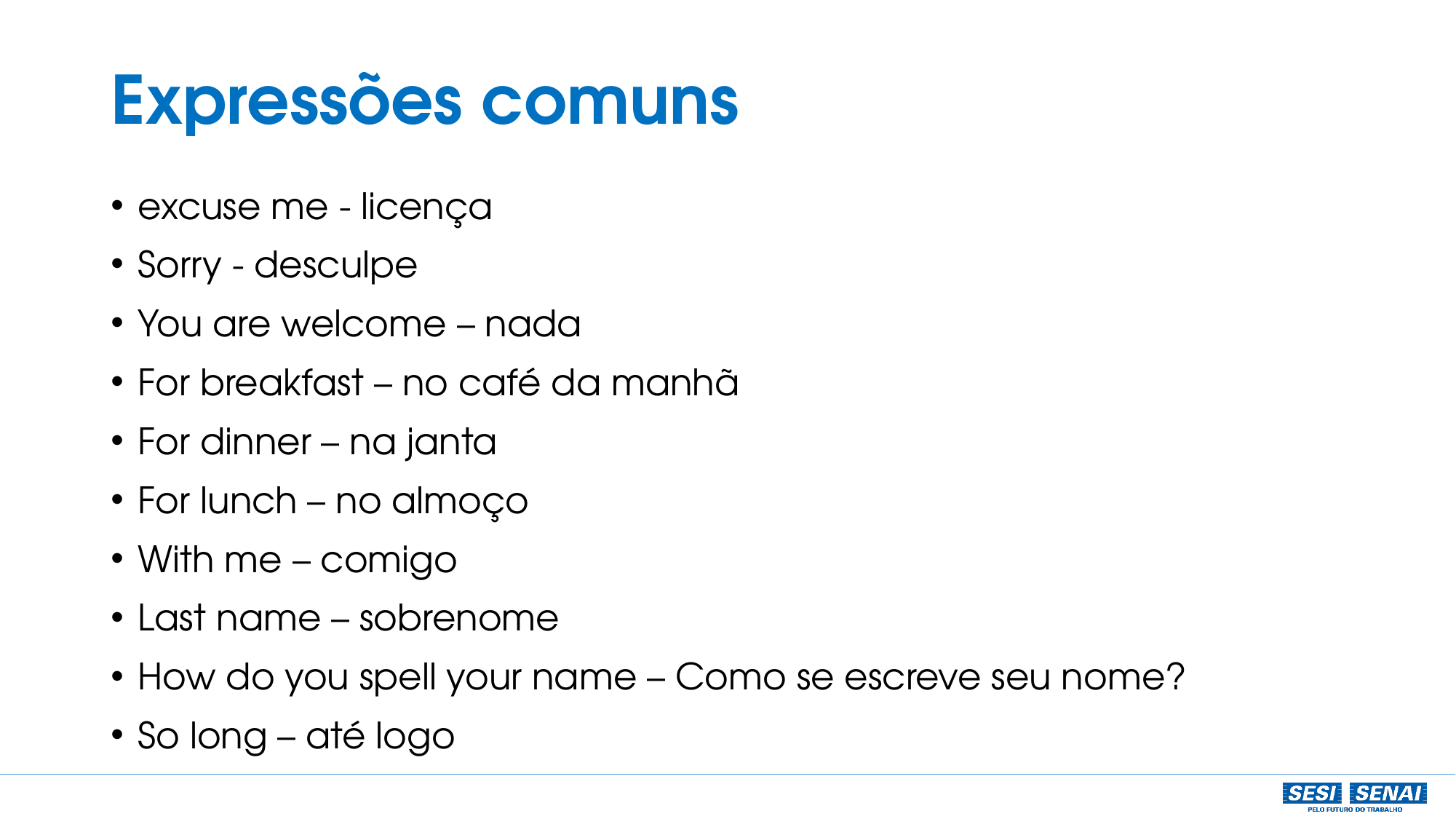

# Expressões comuns
excuse me - licença
Sorry - desculpe
You are welcome – nada
For breakfast – no café da manhã
For dinner – na janta
For lunch – no almoço
With me – comigo
Last name – sobrenome
How do you spell your name – Como se escreve seu nome?
So long – até logo